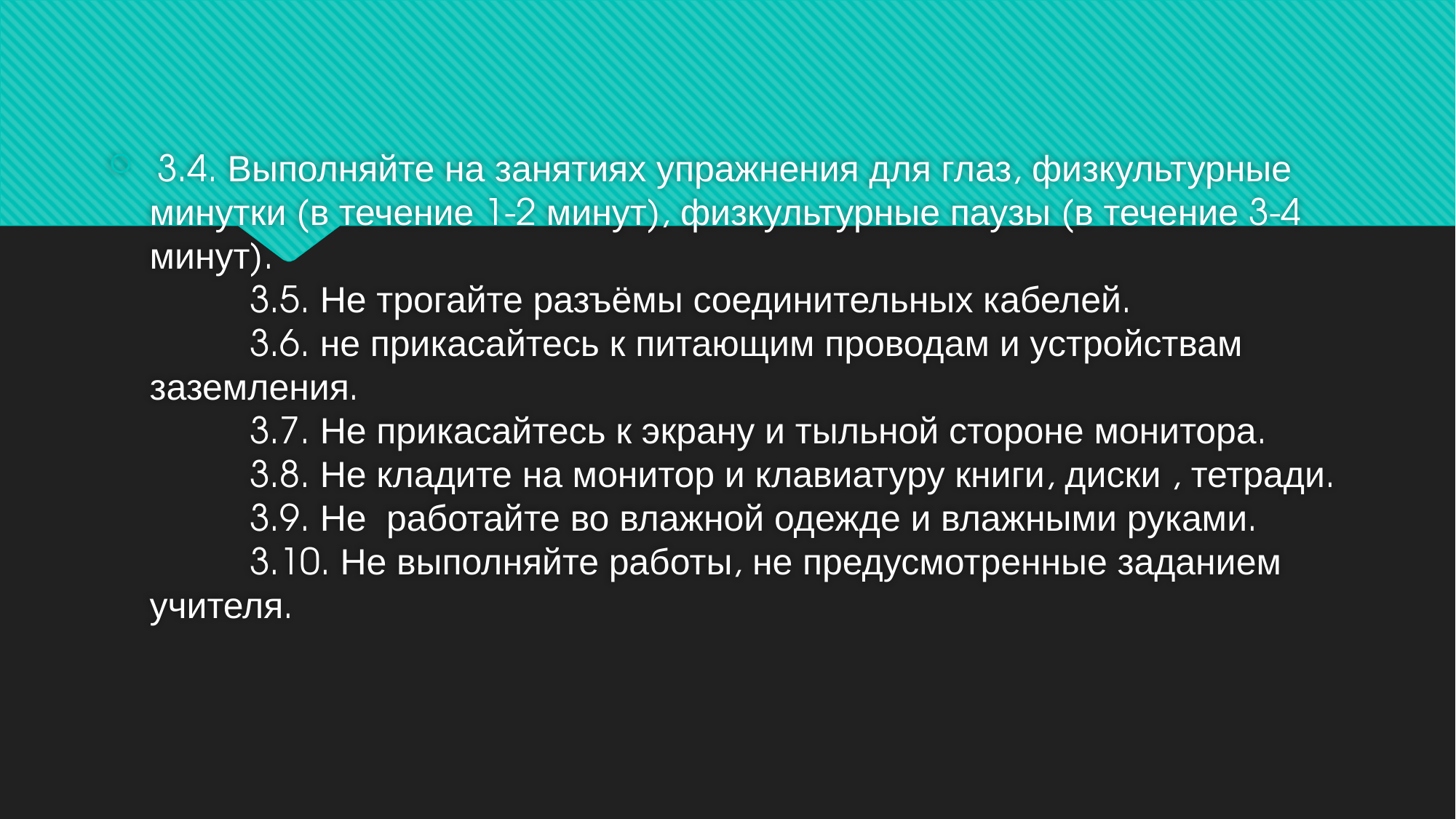

3.4. Выполняйте на занятиях упражнения для глаз, физкультурные минутки (в течение 1-2 минут), физкультурные паузы (в течение 3-4 минут).
          3.5. Не трогайте разъёмы соединительных кабелей.
          3.6. не прикасайтесь к питающим проводам и устройствам заземления.
          3.7. Не прикасайтесь к экрану и тыльной стороне монитора.
          3.8. Не кладите на монитор и клавиатуру книги, диски , тетради.
          3.9. Не  работайте во влажной одежде и влажными руками.
          3.10. Не выполняйте работы, не предусмотренные заданием учителя.